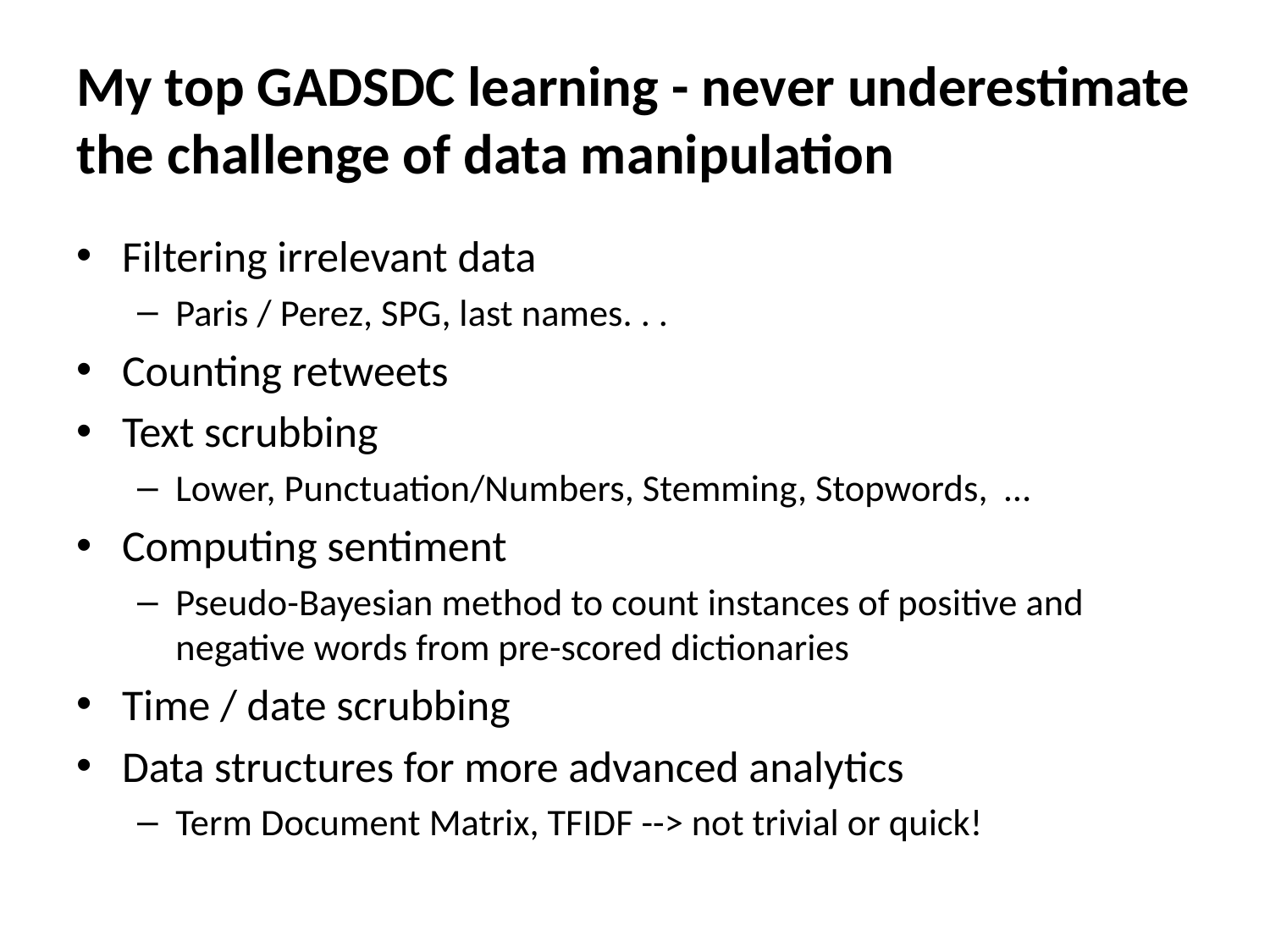

# My top GADSDC learning - never underestimate the challenge of data manipulation
Filtering irrelevant data
Paris / Perez, SPG, last names. . .
Counting retweets
Text scrubbing
Lower, Punctuation/Numbers, Stemming, Stopwords,  …
Computing sentiment
Pseudo-Bayesian method to count instances of positive and negative words from pre-scored dictionaries
Time / date scrubbing
Data structures for more advanced analytics
Term Document Matrix, TFIDF --> not trivial or quick!